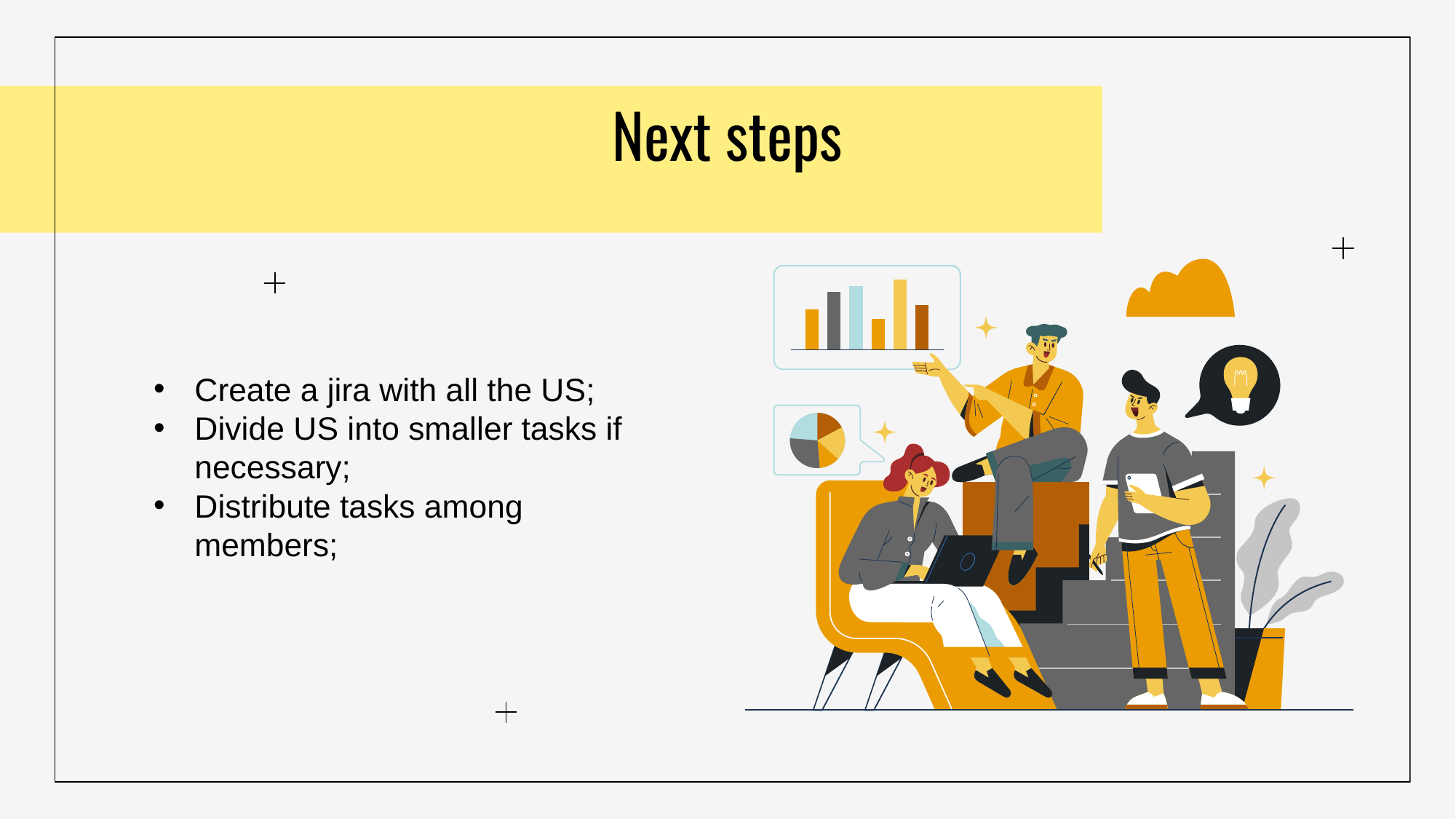

# Next steps

Create a jira with all the US;
Divide US into smaller tasks if necessary;
Distribute tasks among members;